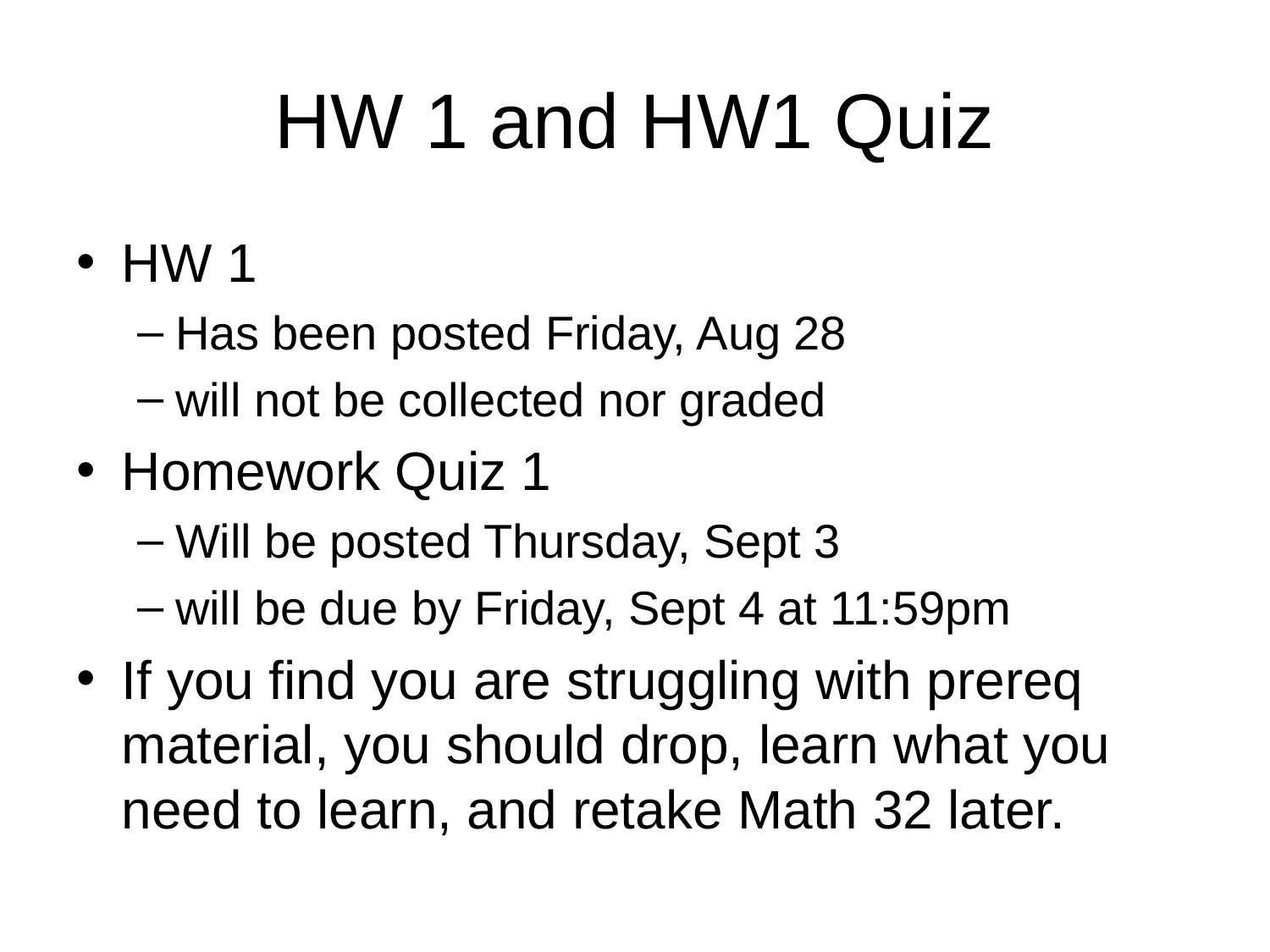

# HW 1 and HW1 Quiz
HW 1
Has been posted Friday, Aug 28
will not be collected nor graded
Homework Quiz 1
Will be posted Thursday, Sept 3
will be due by Friday, Sept 4 at 11:59pm
If you find you are struggling with prereq material, you should drop, learn what you need to learn, and retake Math 32 later.